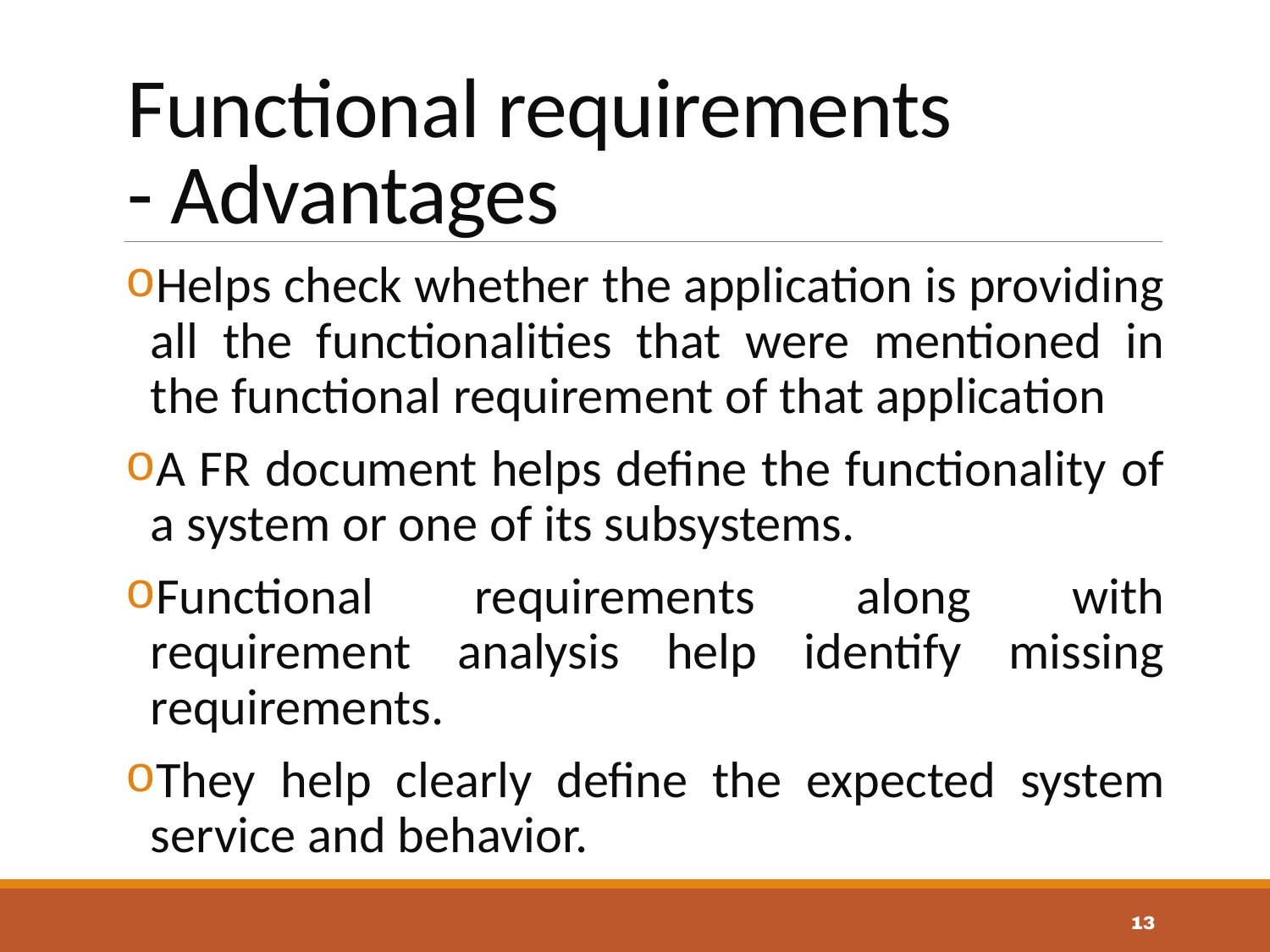

# Functional requirements - Advantages
Helps check whether the application is providing all the functionalities that were mentioned in the functional requirement of that application
A FR document helps define the functionality of a system or one of its subsystems.
Functional requirements along with requirement analysis help identify missing requirements.
They help clearly define the expected system service and behavior.
13